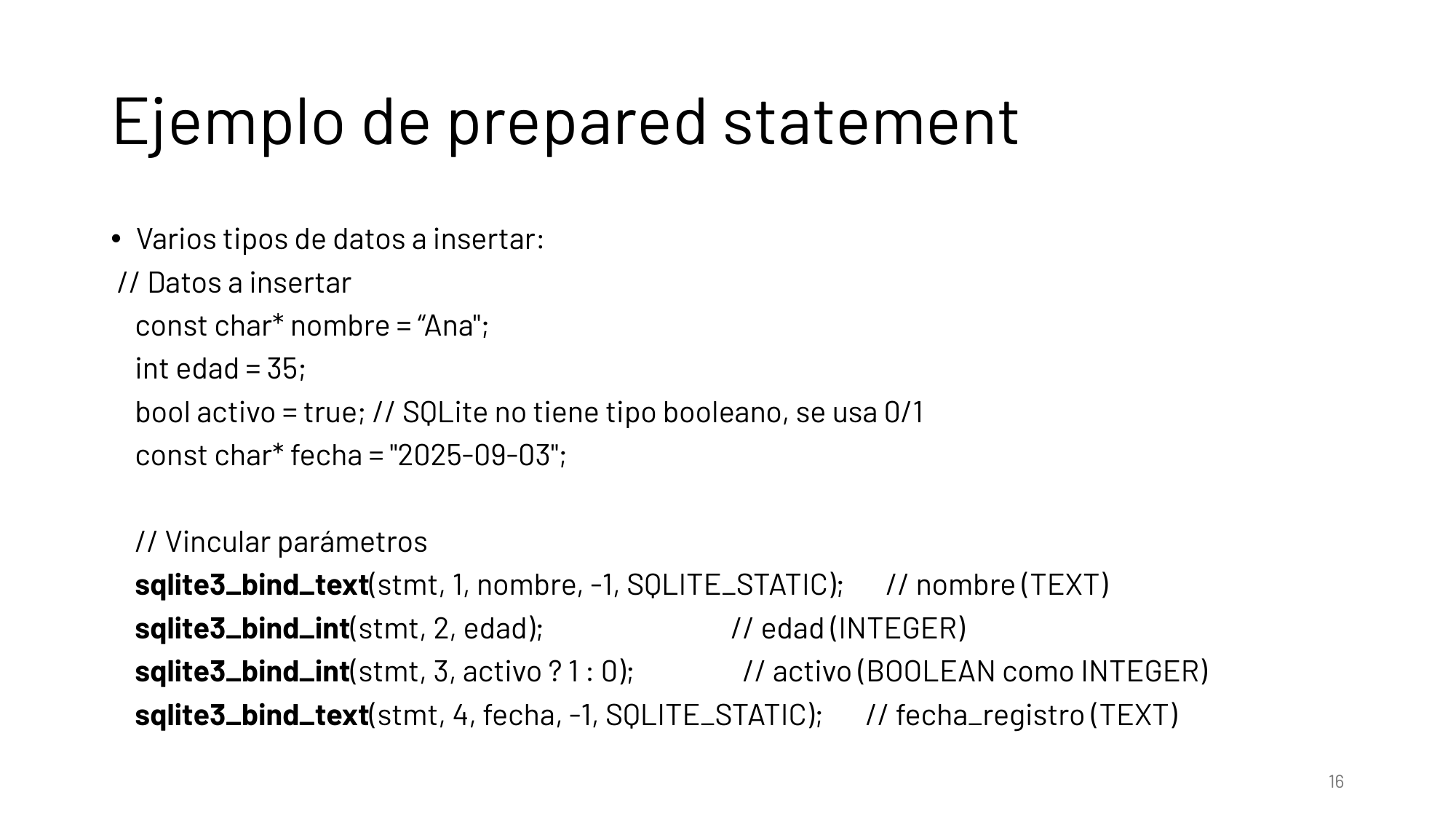

# Ejemplo de prepared statement
Varios tipos de datos a insertar:
 // Datos a insertar
    const char* nombre = “Ana";
    int edad = 35;
    bool activo = true; // SQLite no tiene tipo booleano, se usa 0/1
    const char* fecha = "2025-09-03";

    // Vincular parámetros
    sqlite3_bind_text(stmt, 1, nombre, -1, SQLITE_STATIC);     	// nombre (TEXT)
    sqlite3_bind_int(stmt, 2, edad);                            		// edad (INTEGER)
    sqlite3_bind_int(stmt, 3, activo ? 1 : 0);                  // activo (BOOLEAN como INTEGER)
    sqlite3_bind_text(stmt, 4, fecha, -1, SQLITE_STATIC);       // fecha_registro (TEXT)

16